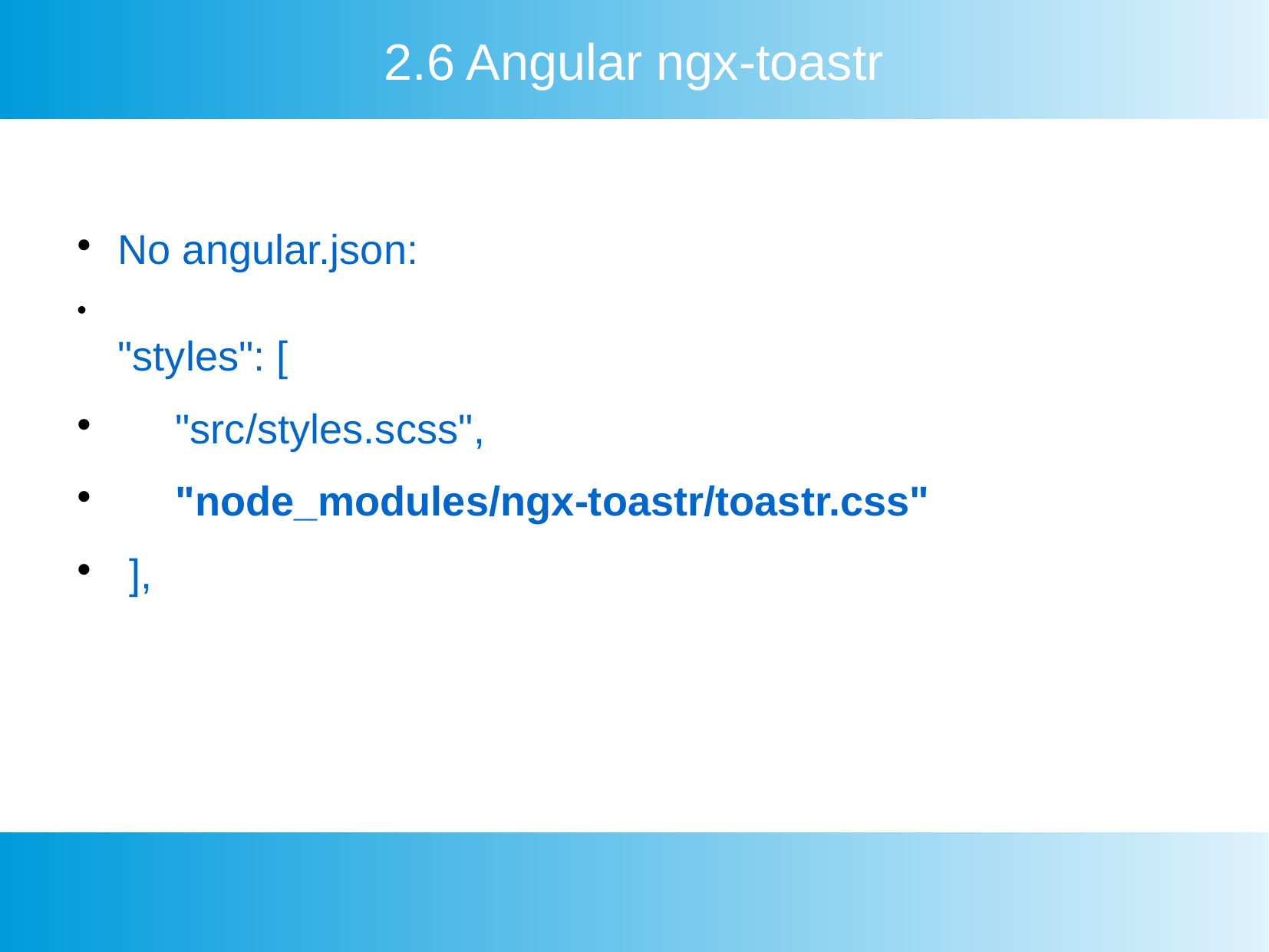

2.6 Angular ngx-toastr
No angular.json:
"styles": [
     "src/styles.scss",
     "node_modules/ngx-toastr/toastr.css"
 ],